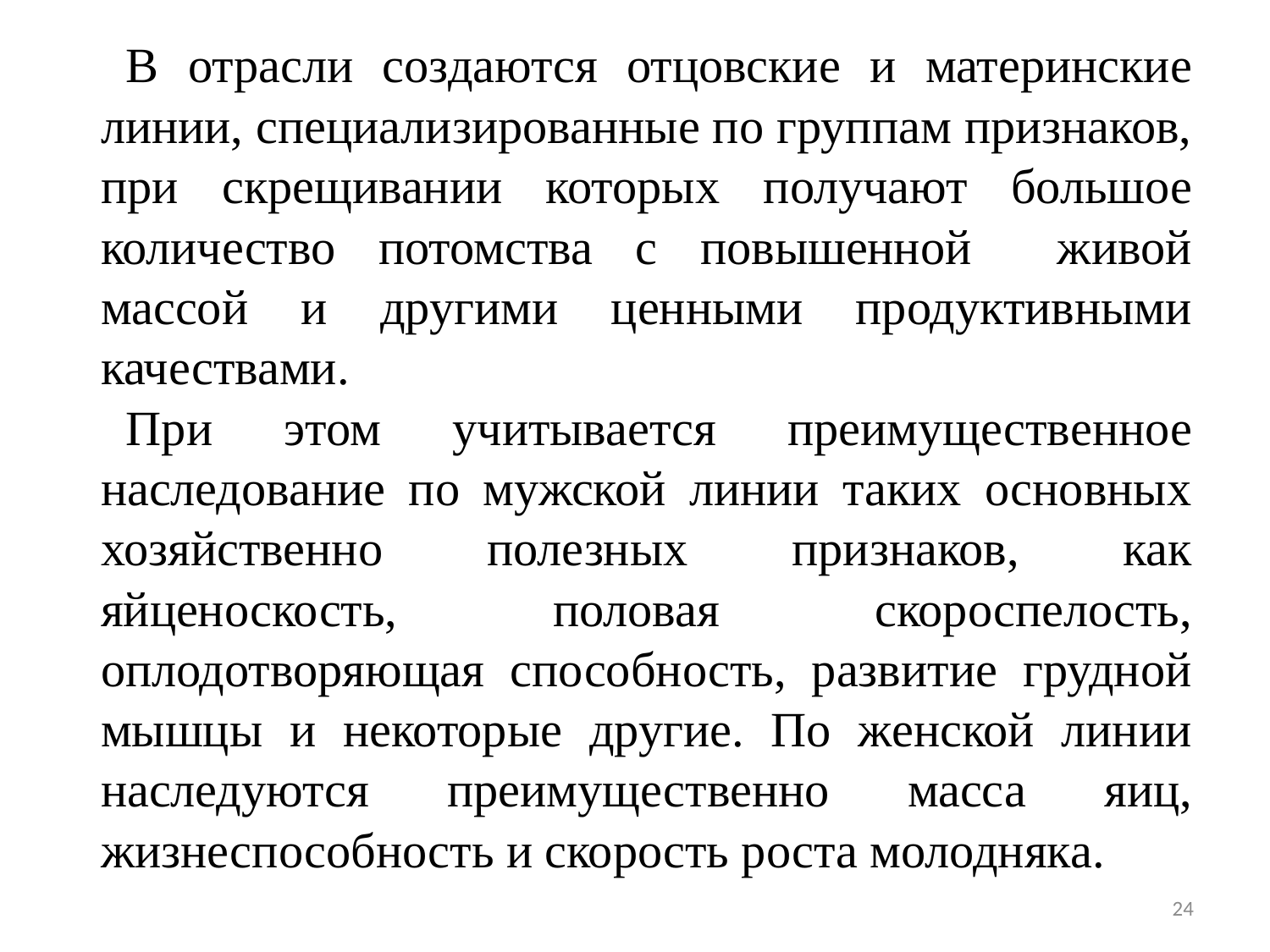

В отрасли создаются отцовские и материнские линии, специализированные по группам признаков, при скрещивании которых получают большое количество потомства с повышенной  живой массой и другими ценными продуктивными качествами.
При этом учитывается преимущественное наследование по мужской линии таких основных хозяйственно полезных признаков, как яйценоскость, половая скороспелость, оплодотворяющая способность, развитие грудной мышцы и некоторые другие. По женской линии наследуются преимущественно масса яиц, жизнеспособность и скорость роста молодняка.
24